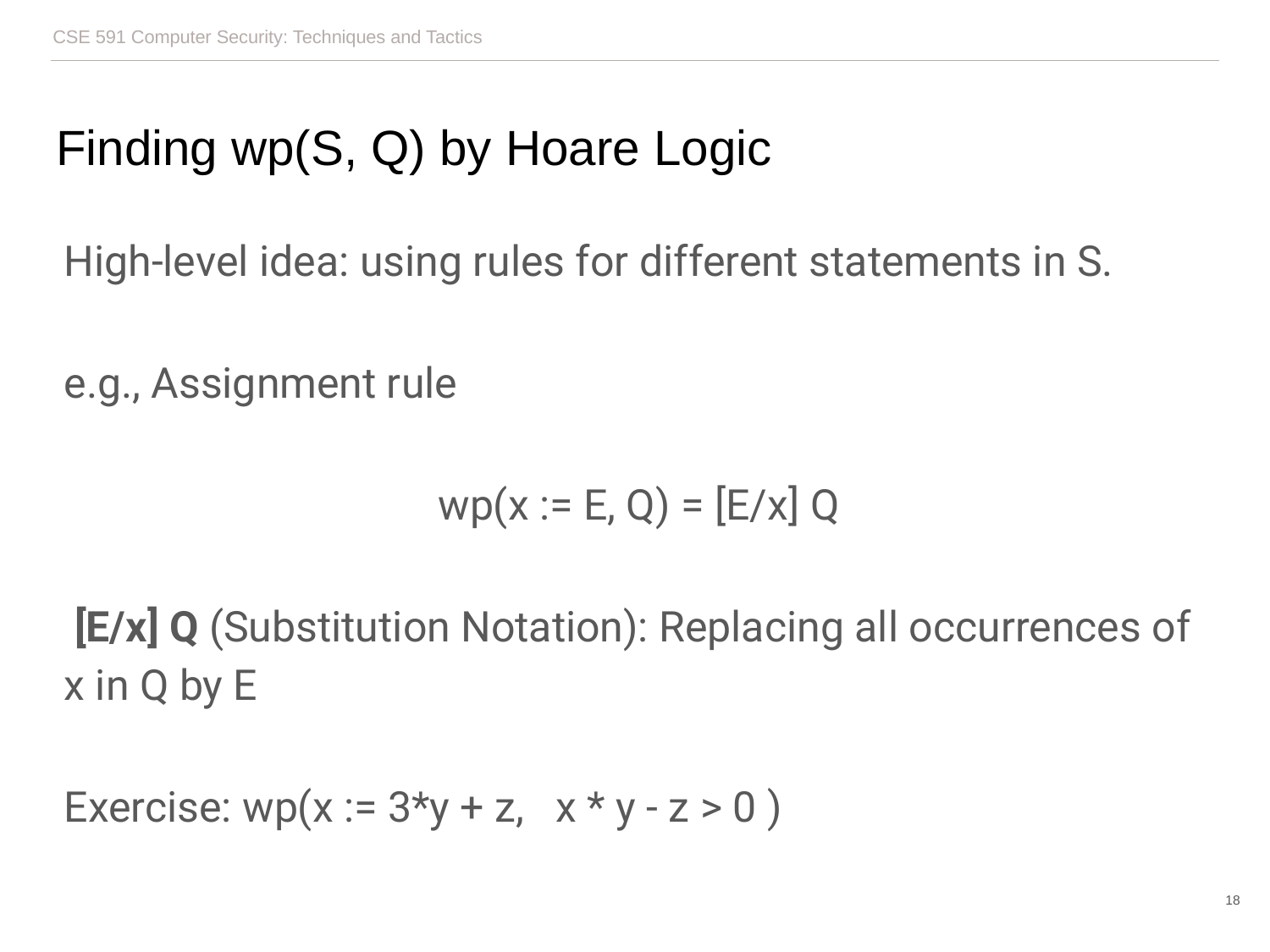

# Finding wp(S, Q) by Hoare Logic
High-level idea: using rules for different statements in S.

e.g., Assignment rule

wp(x := E, Q) = [E/x] Q

 [E/x] Q (Substitution Notation): Replacing all occurrences of x in Q by E

Exercise: wp(x := 3*y + z,   x * y - z > 0 )
18